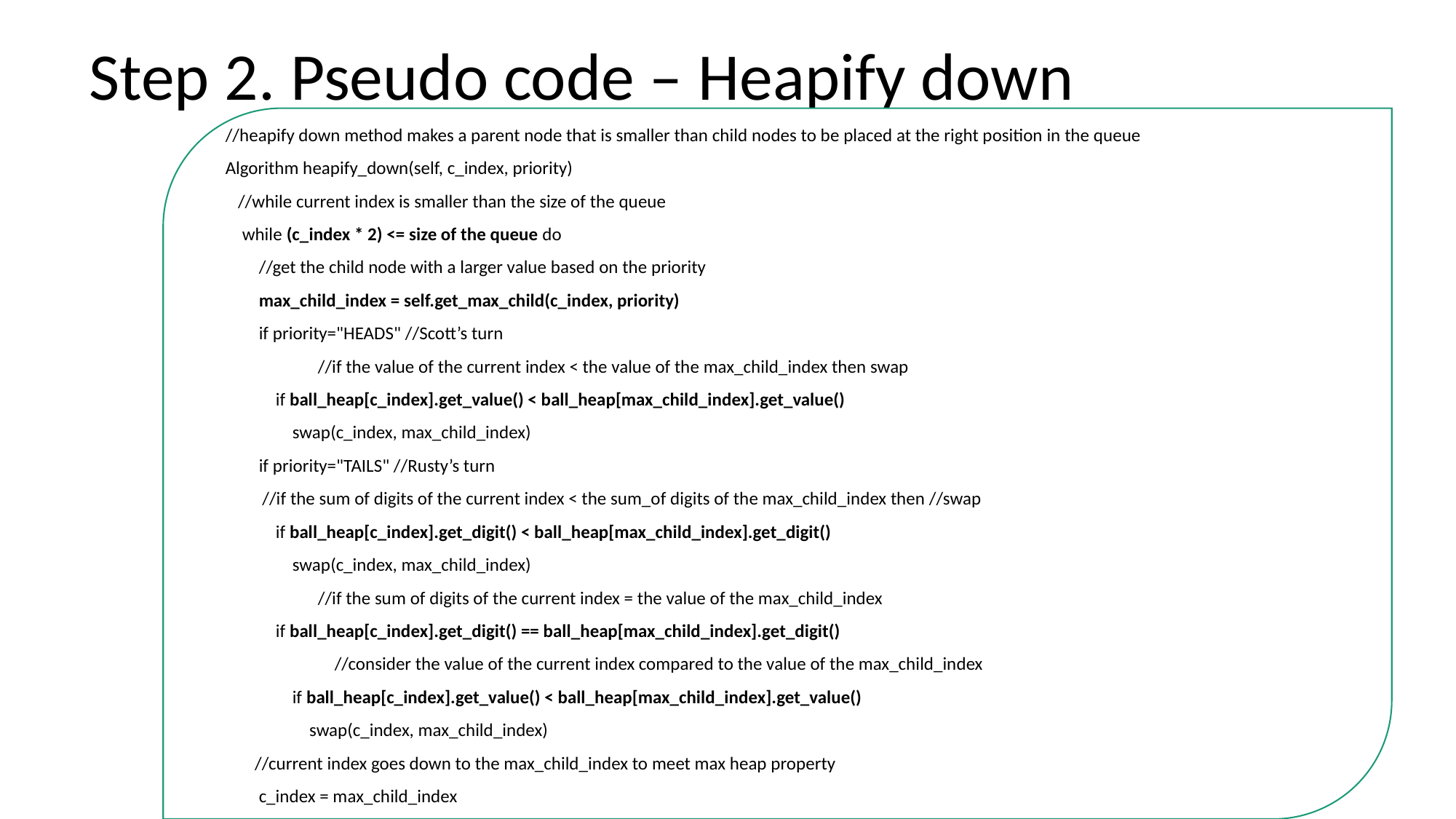

# Step 2. Pseudo code – Heapify down
    //heapify down method makes a parent node that is smaller than child nodes to be placed at the right position in the queue
    Algorithm heapify_down(self, c_index, priority)
       //while current index is smaller than the size of the queue
        while (c_index * 2) <= size of the queue do
            //get the child node with a larger value based on the priority
            max_child_index = self.get_max_child(c_index, priority)
            if priority="HEADS" //Scott’s turn
	//if the value of the current index < the value of the max_child_index then swap
                if ball_heap[c_index].get_value() < ball_heap[max_child_index].get_value()
                    swap(c_index, max_child_index)
            if priority="TAILS" //Rusty’s turn
//if the sum of digits of the current index < the sum_of digits of the max_child_index then //swap
                if ball_heap[c_index].get_digit() < ball_heap[max_child_index].get_digit()
                    swap(c_index, max_child_index)
	//if the sum of digits of the current index = the value of the max_child_index
                if ball_heap[c_index].get_digit() == ball_heap[max_child_index].get_digit()
	    //consider the value of the current index compared to the value of the max_child_index
                    if ball_heap[c_index].get_value() < ball_heap[max_child_index].get_value()
                        swap(c_index, max_child_index)
           //current index goes down to the max_child_index to meet max heap property
            c_index = max_child_index